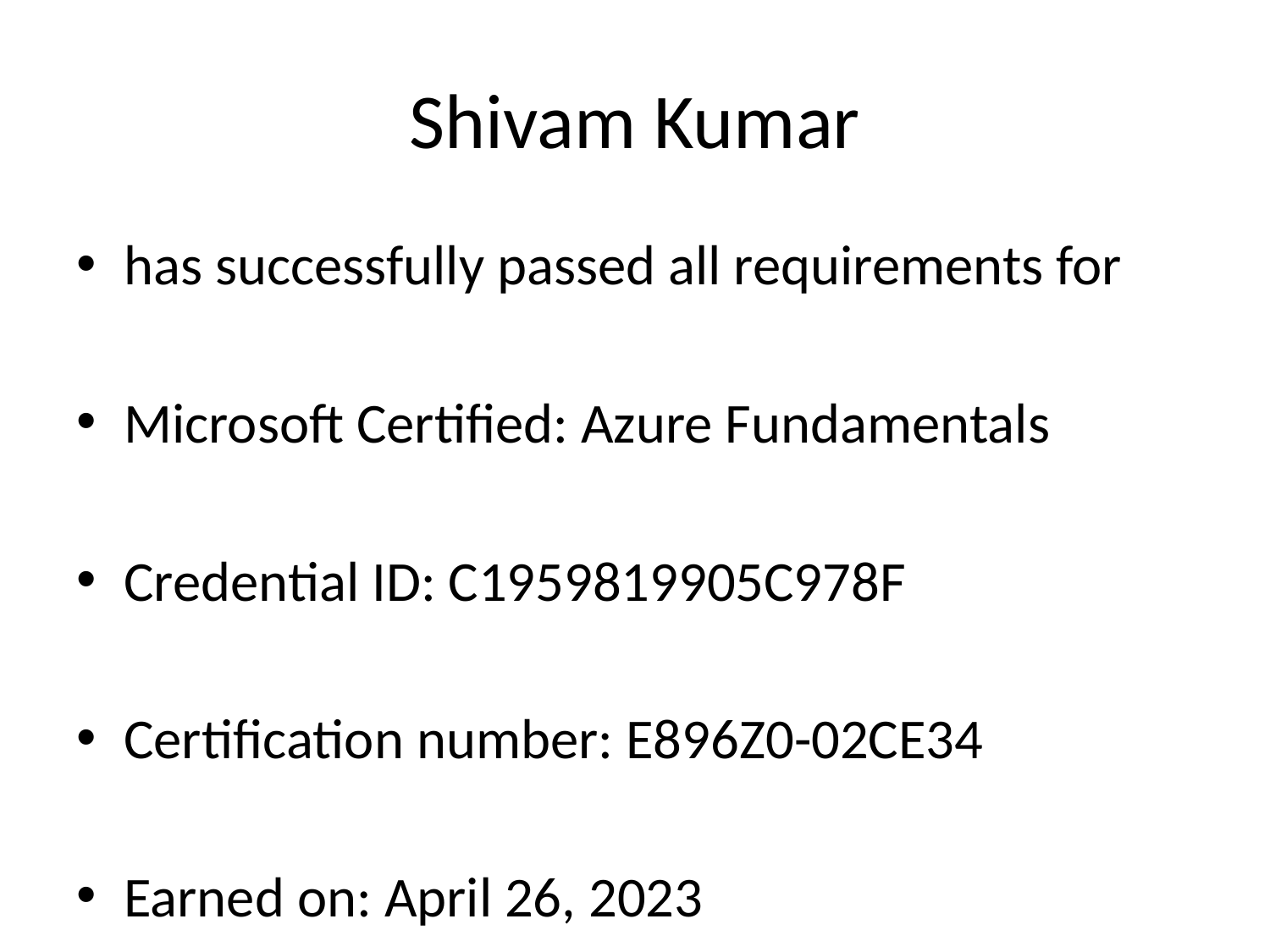

# Shivam Kumar
has successfully passed all requirements for

Microsoft Certified: Azure Fundamentals

Credential ID: C1959819905C978F

Certification number: E896Z0-02CE34

Earned on: April 26, 2023

＂ Online Verifiable

8/31/25, 7:21 PM Credentials - shivamsavarn | Microsoft Learn

https://learn.microsoft.com/en-us/users/shivamsavarn/credentials/certification/azure-fundamentals?tab=credentials-tab 1/1